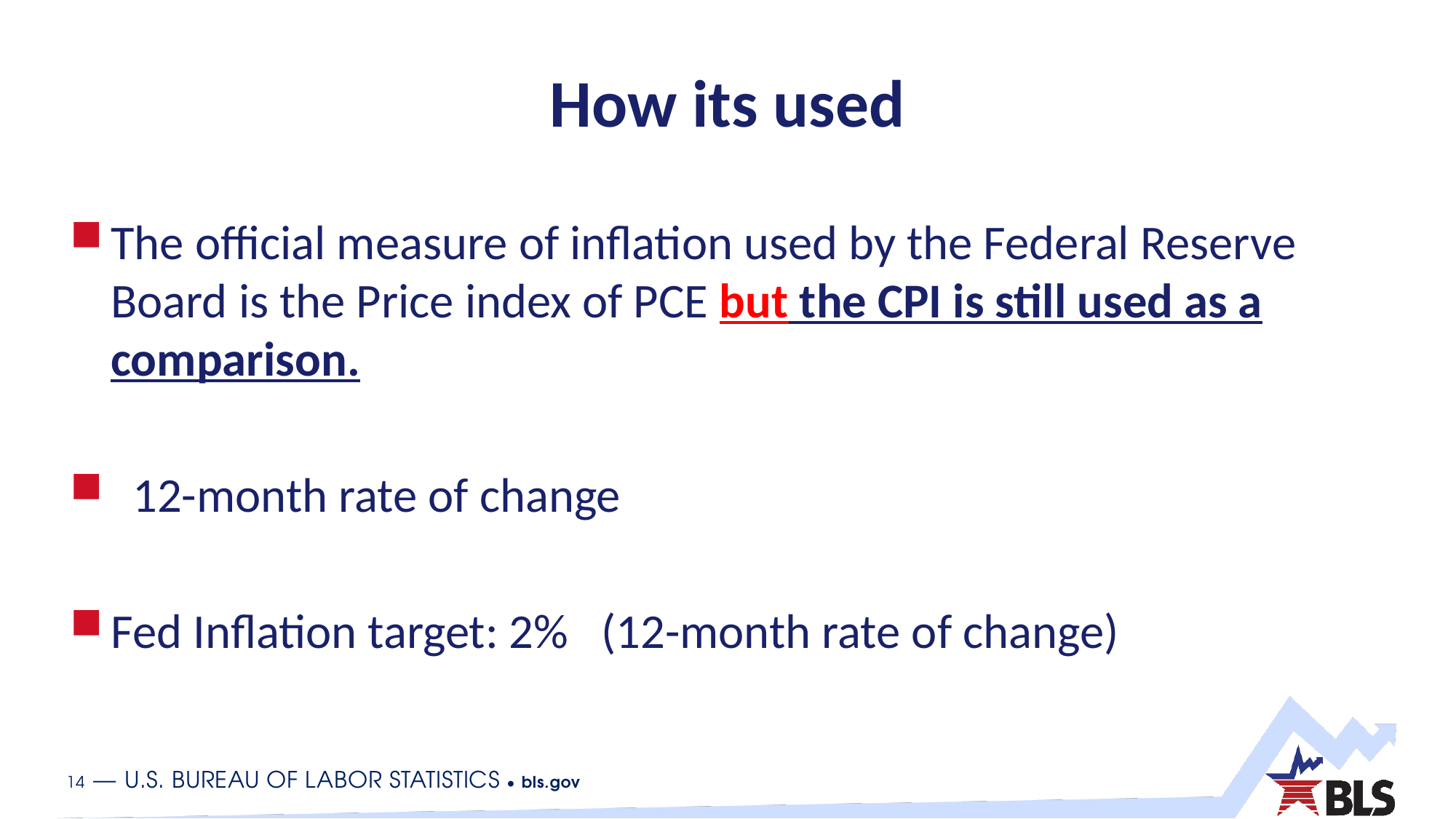

# How its used
The official measure of inflation used by the Federal Reserve Board is the Price index of PCE but the CPI is still used as a comparison.

  12-month rate of change

Fed Inflation target: 2%   (12-month rate of change)